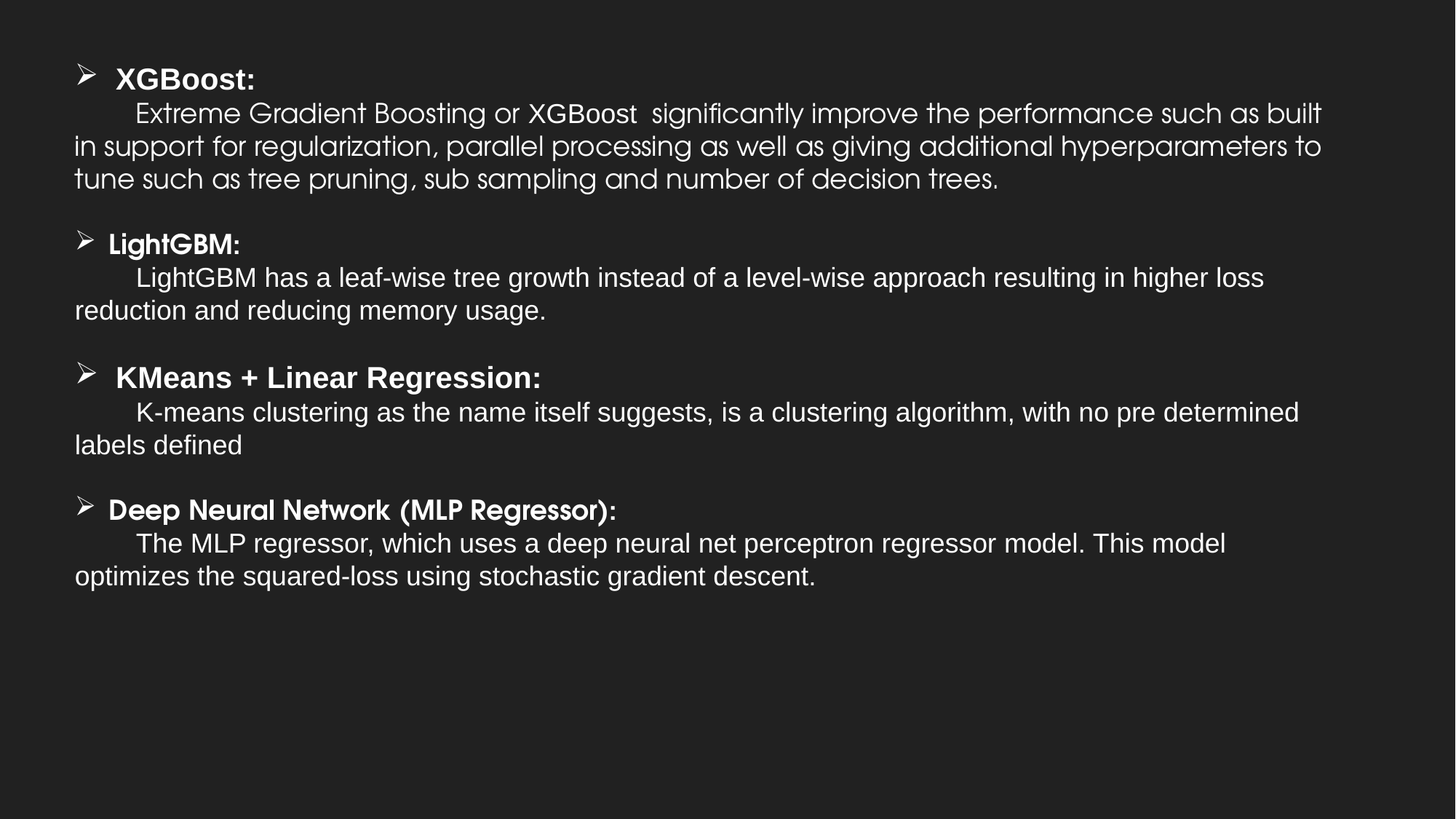

XGBoost:
        Extreme Gradient Boosting or XGBoost  significantly improve the performance such as built in support for regularization, parallel processing as well as giving additional hyperparameters to tune such as tree pruning, sub sampling and number of decision trees.

LightGBM:
        LightGBM has a leaf-wise tree growth instead of a level-wise approach resulting in higher loss reduction and reducing memory usage.

KMeans + Linear Regression:
        K-means clustering as the name itself suggests, is a clustering algorithm, with no pre determined labels defined

Deep Neural Network (MLP Regressor):
        The MLP regressor, which uses a deep neural net perceptron regressor model. This model optimizes the squared-loss using stochastic gradient descent.